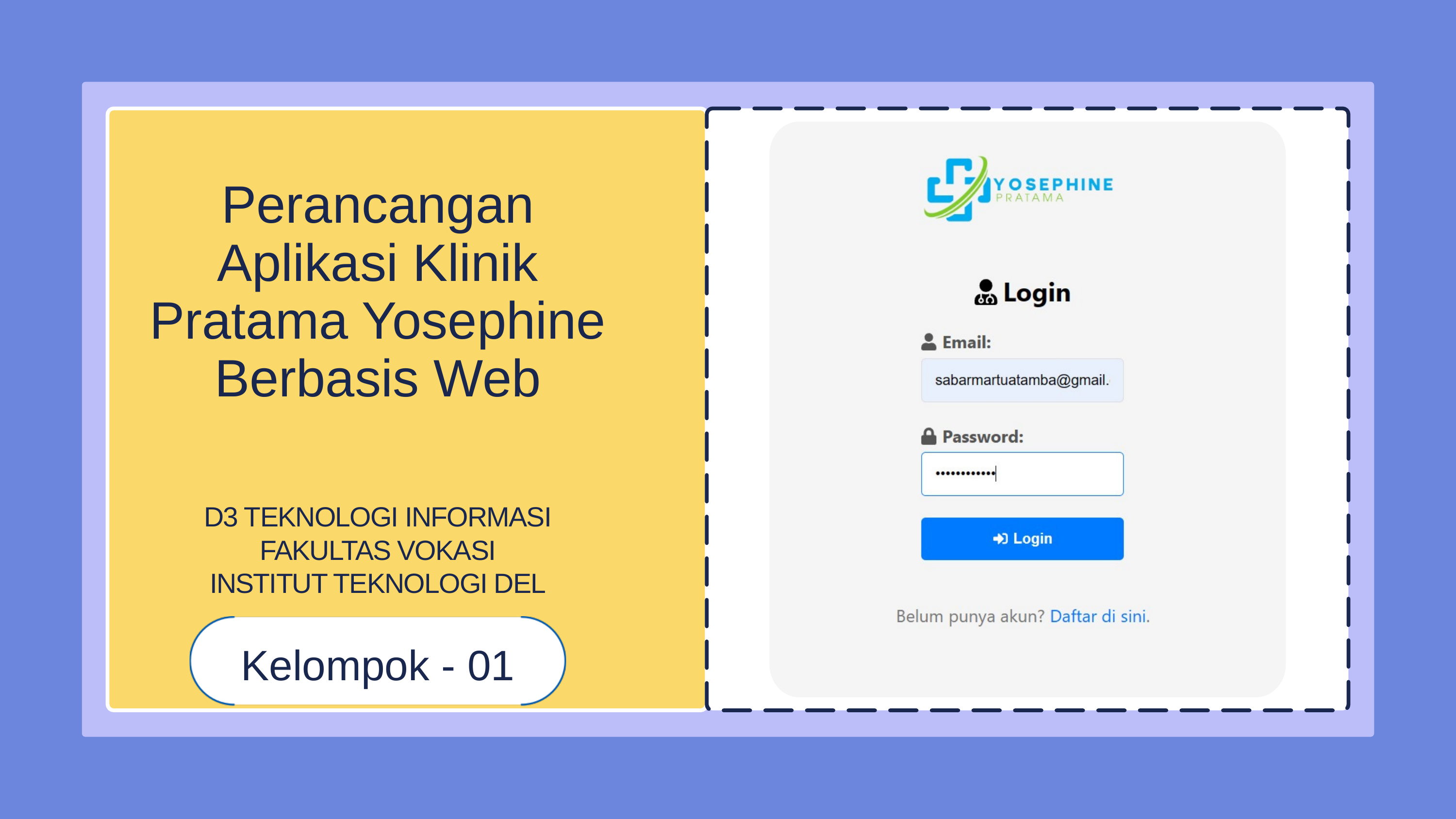

Perancangan Aplikasi Klinik Pratama Yosephine Berbasis Web
D3 TEKNOLOGI INFORMASI
FAKULTAS VOKASI
INSTITUT TEKNOLOGI DEL

Kelompok - 01